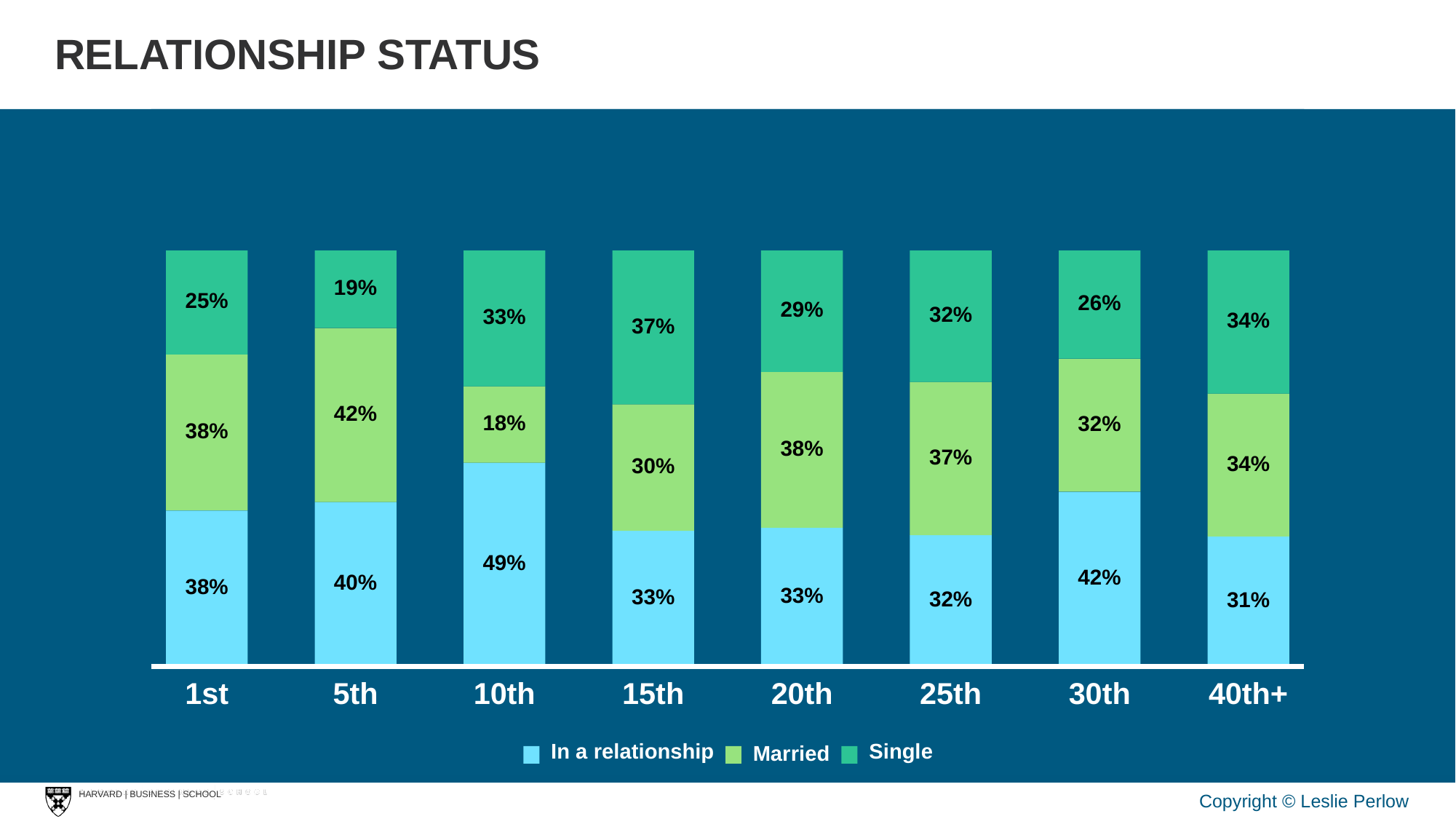

# RELATIONSHIP STATUS

19%
25%
26%
29%
32%
33%
34%
37%

42%
18%
32%
38%
38%
37%
34%
30%

49%
42%
40%
38%
33%
33%
32%
31%

10th
15th
20th
25th
30th
40th+
1st
5th
Single
In a relationship

Married